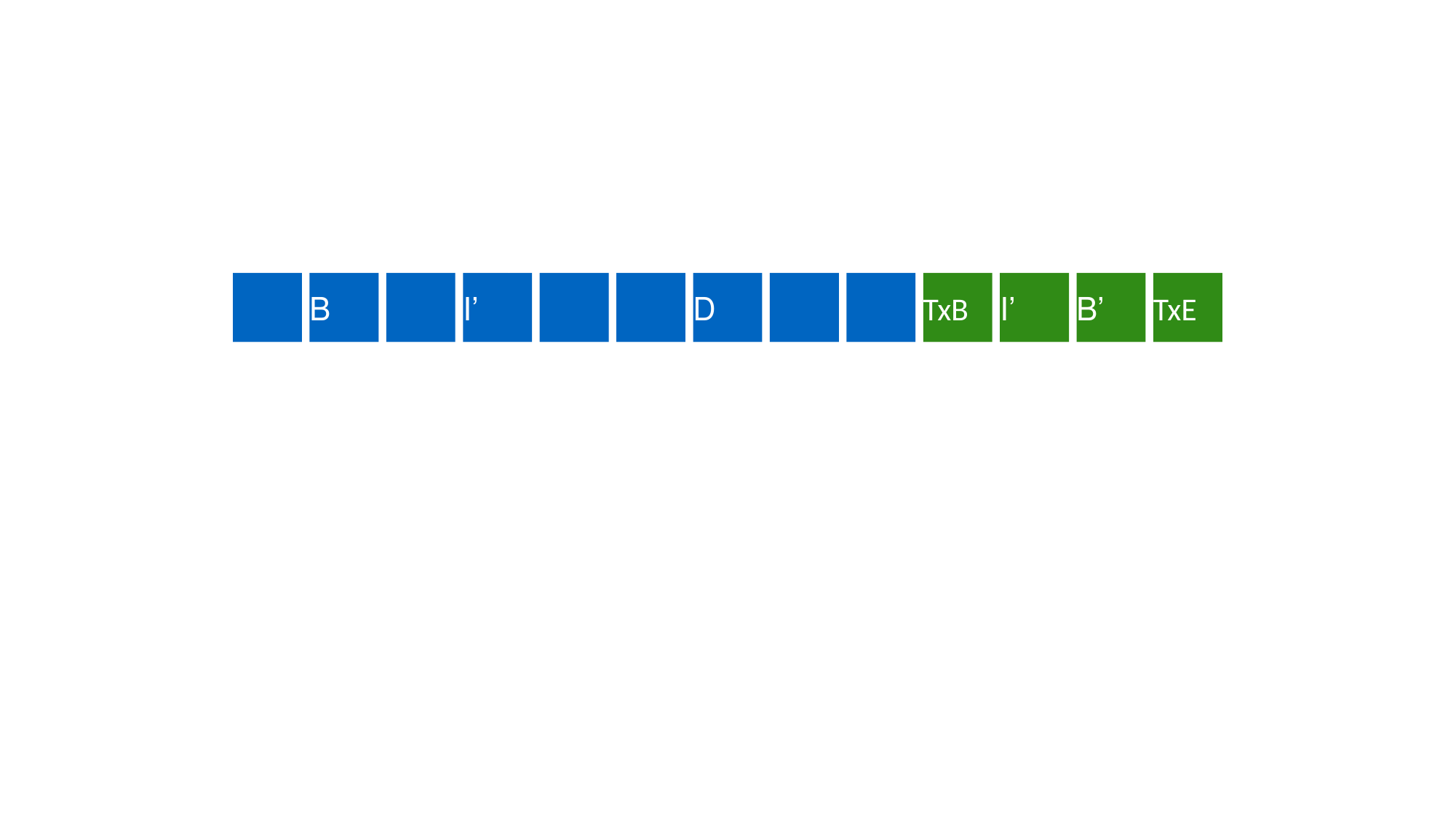

# Ordered Journal
journal

B

I’

D

TxB
I’
B’
TxE
0
0
1
1
2
2
3
3
4
4
5
5
6
6
7
7
8
8
9
9
10
10
11
11
12
12
transaction: append to inode I